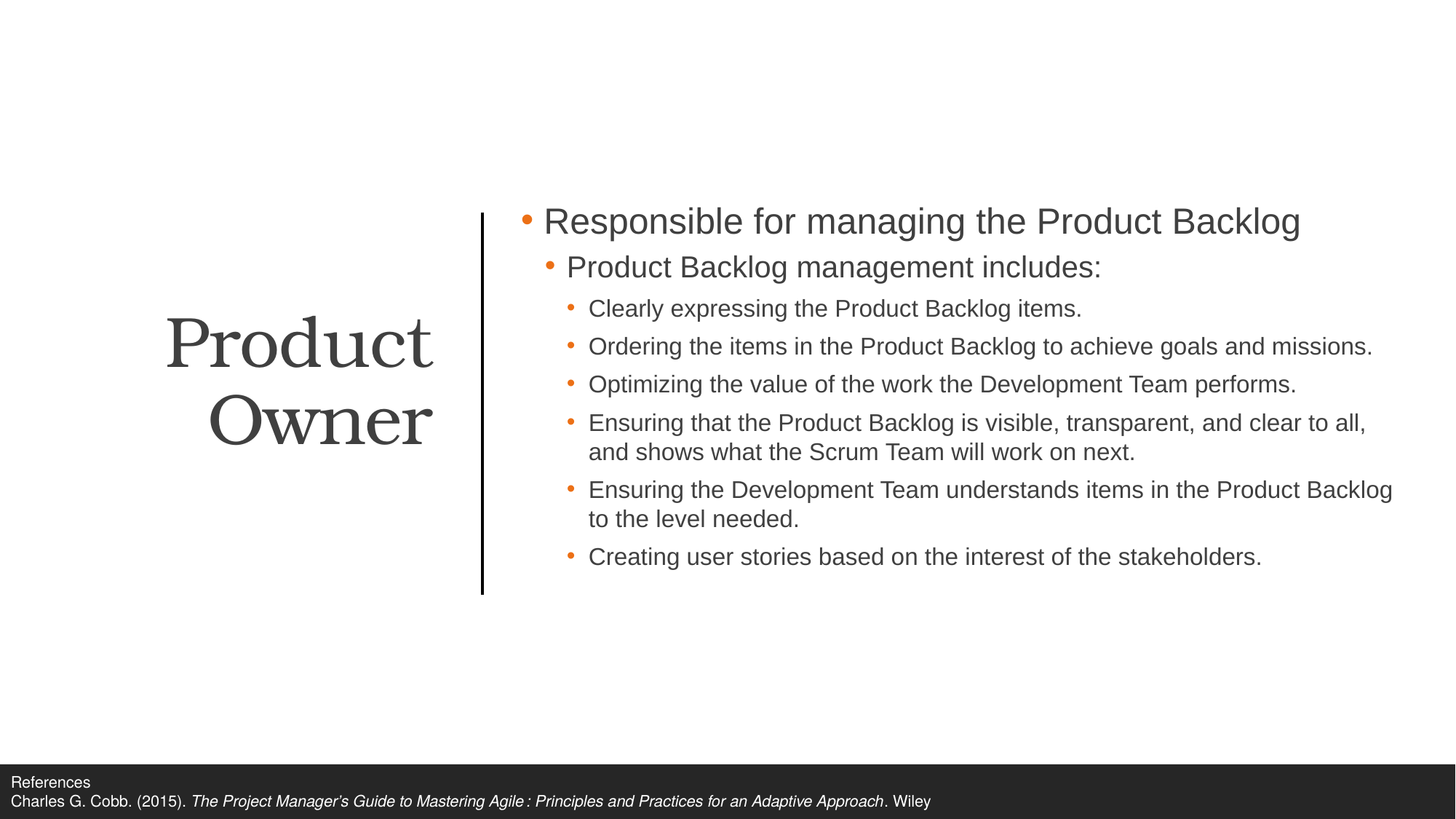

Responsible for managing the Product Backlog
Product Backlog management includes:
Clearly expressing the Product Backlog items.
Ordering the items in the Product Backlog to achieve goals and missions.
Optimizing the value of the work the Development Team performs.
Ensuring that the Product Backlog is visible, transparent, and clear to all, and shows what the Scrum Team will work on next.
Ensuring the Development Team understands items in the Product Backlog to the level needed.
Creating user stories based on the interest of the stakeholders.
# Product Owner

References
Charles G. Cobb. (2015). The Project Manager’s Guide to Mastering Agile : Principles and Practices for an Adaptive Approach. Wiley